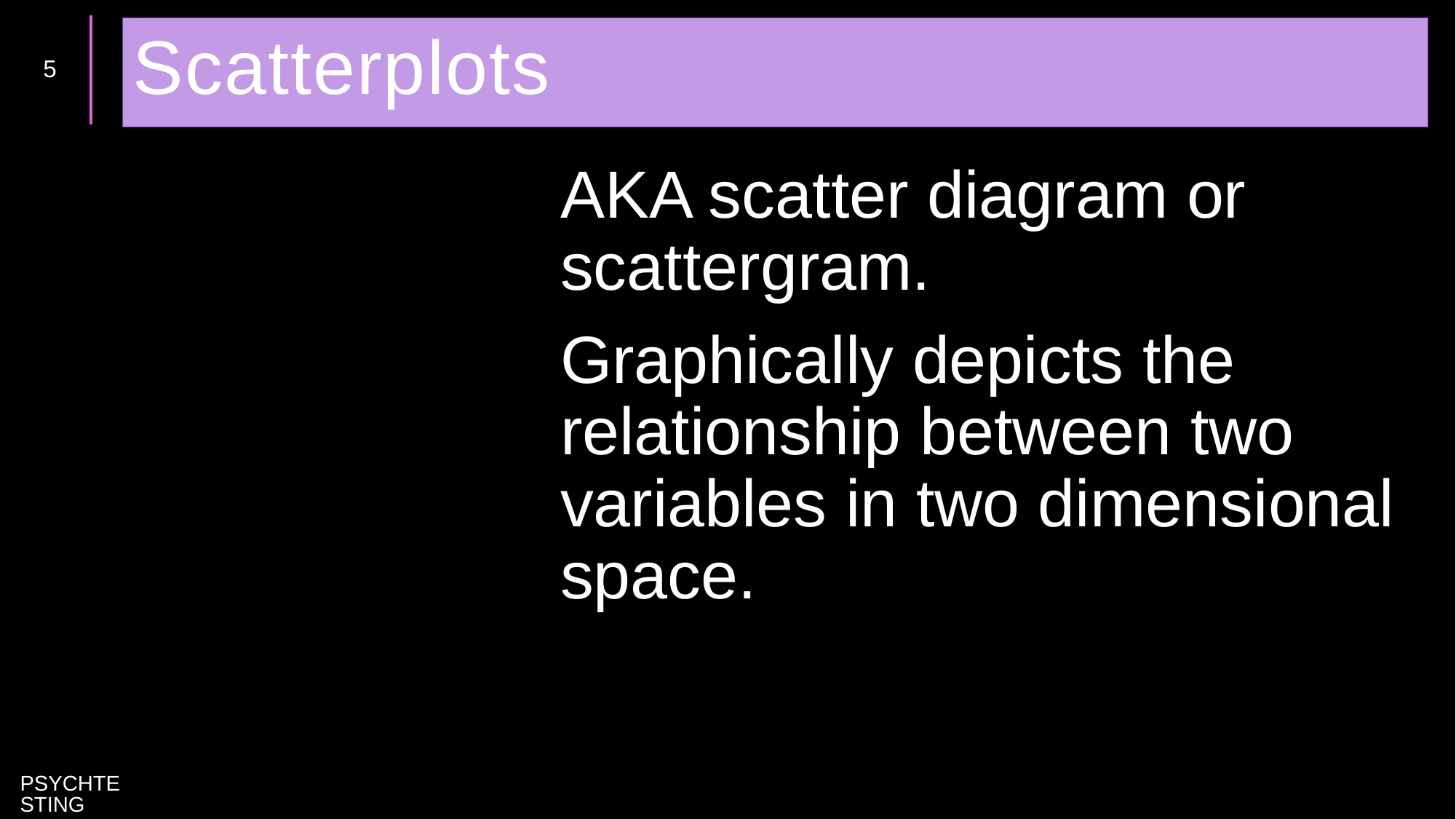

# Scatterplots
5
AKA scatter diagram or scattergram.
Graphically depicts the relationship between two variables in two dimensional space.
PsychTesting